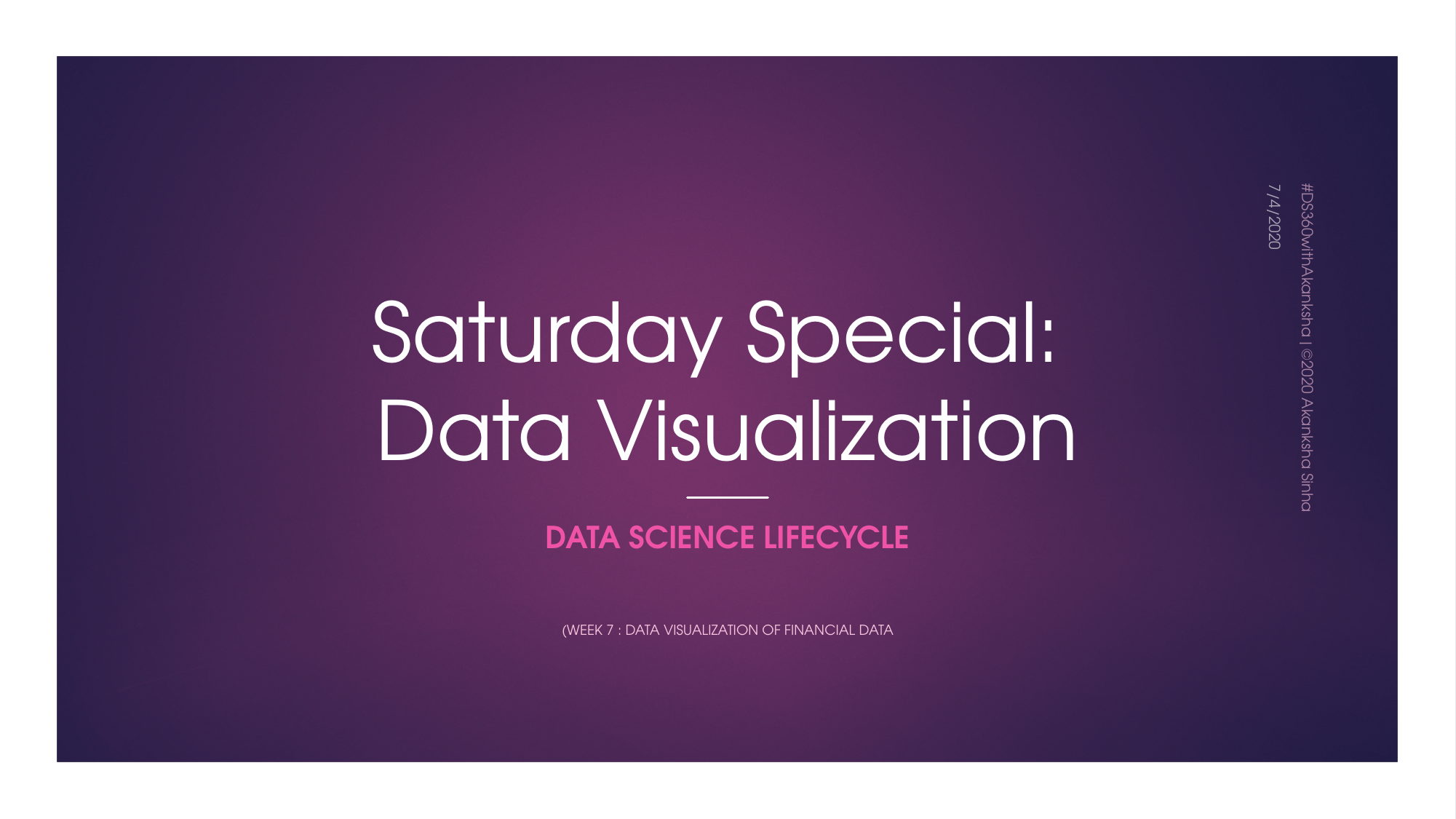

# Saturday Special: Data Visualization
7/4/2020
#DS360withAkanksha | ©2020 Akanksha Sinha
Data Science Lifecycle

(WeeK 7 : data Visualization of Financial Data